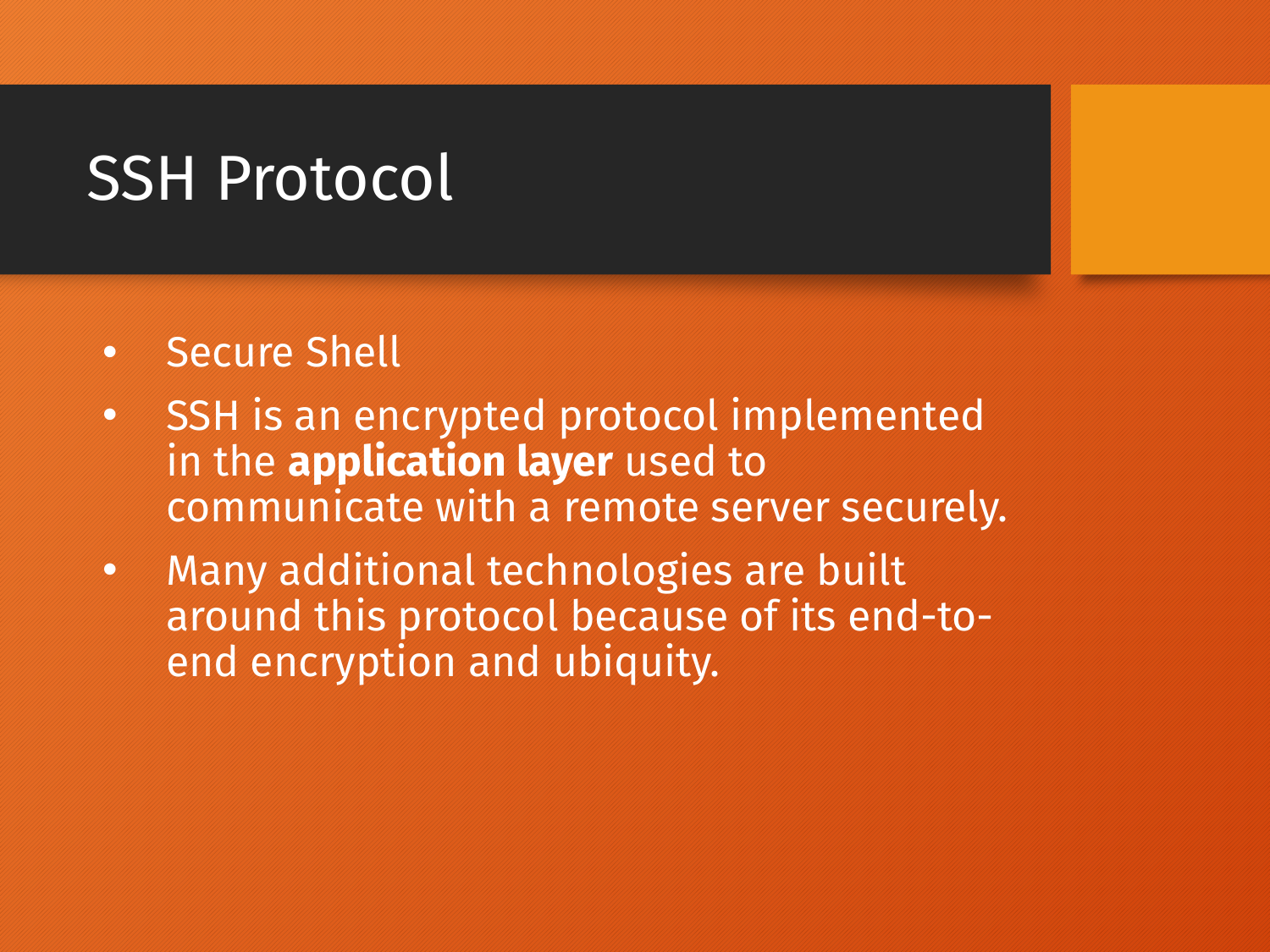

# SSH Protocol
Secure Shell
SSH is an encrypted protocol implemented in the application layer used to communicate with a remote server securely.
Many additional technologies are built around this protocol because of its end-to-end encryption and ubiquity.